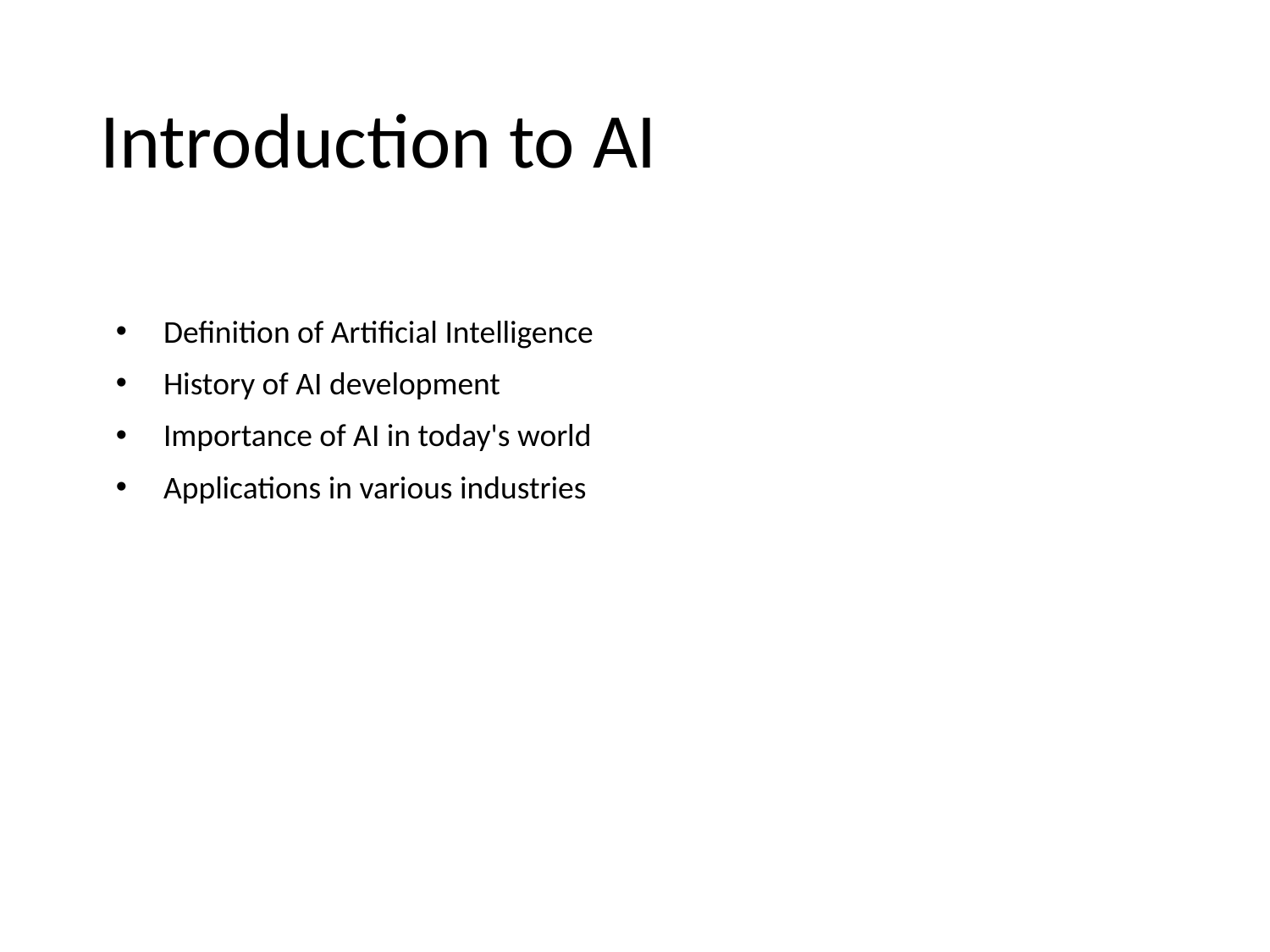

# Introduction to AI

Definition of Artificial Intelligence
History of AI development
Importance of AI in today's world
Applications in various industries